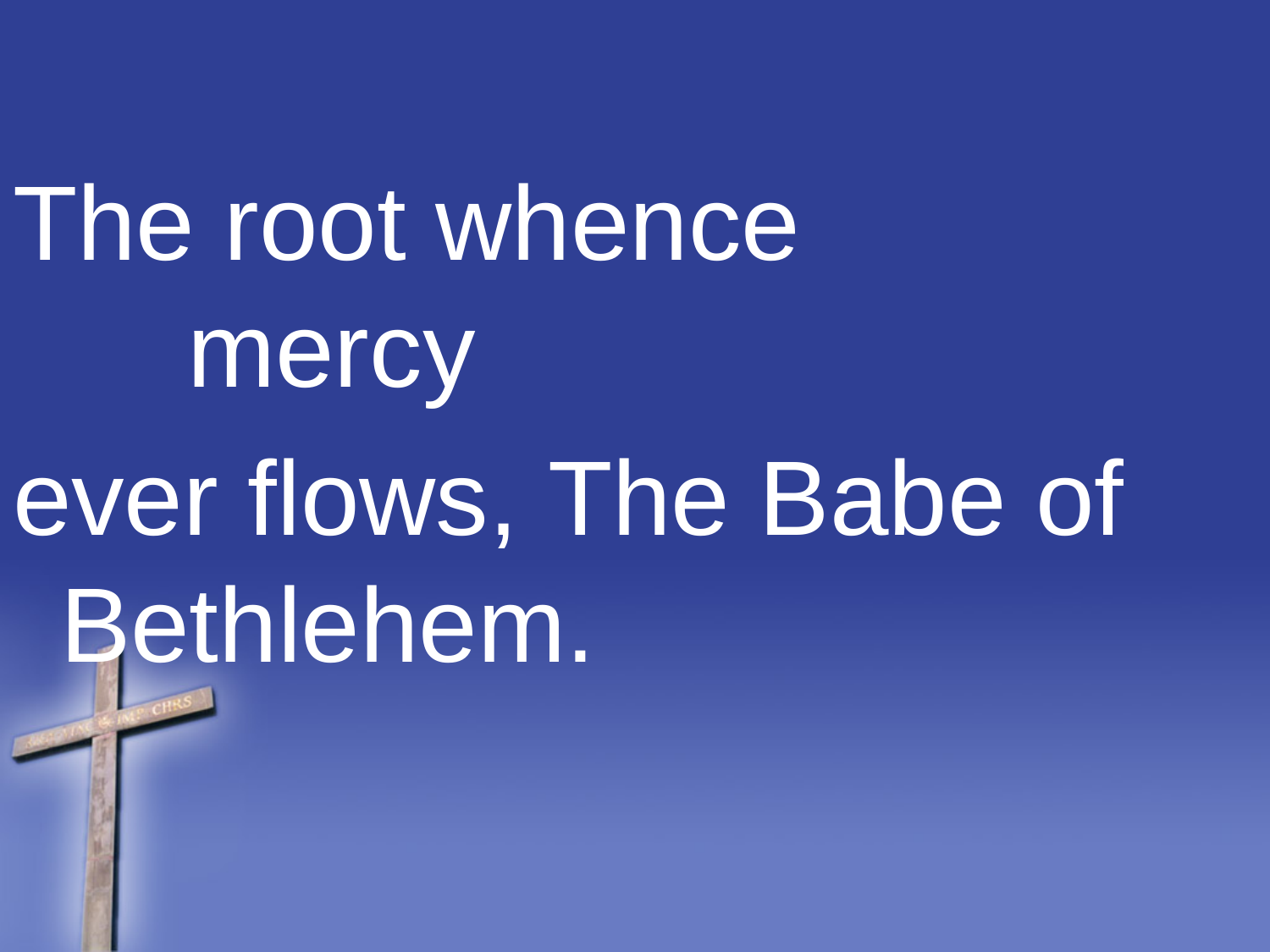

The root whence 				mercy
ever flows, The Babe of Bethlehem.